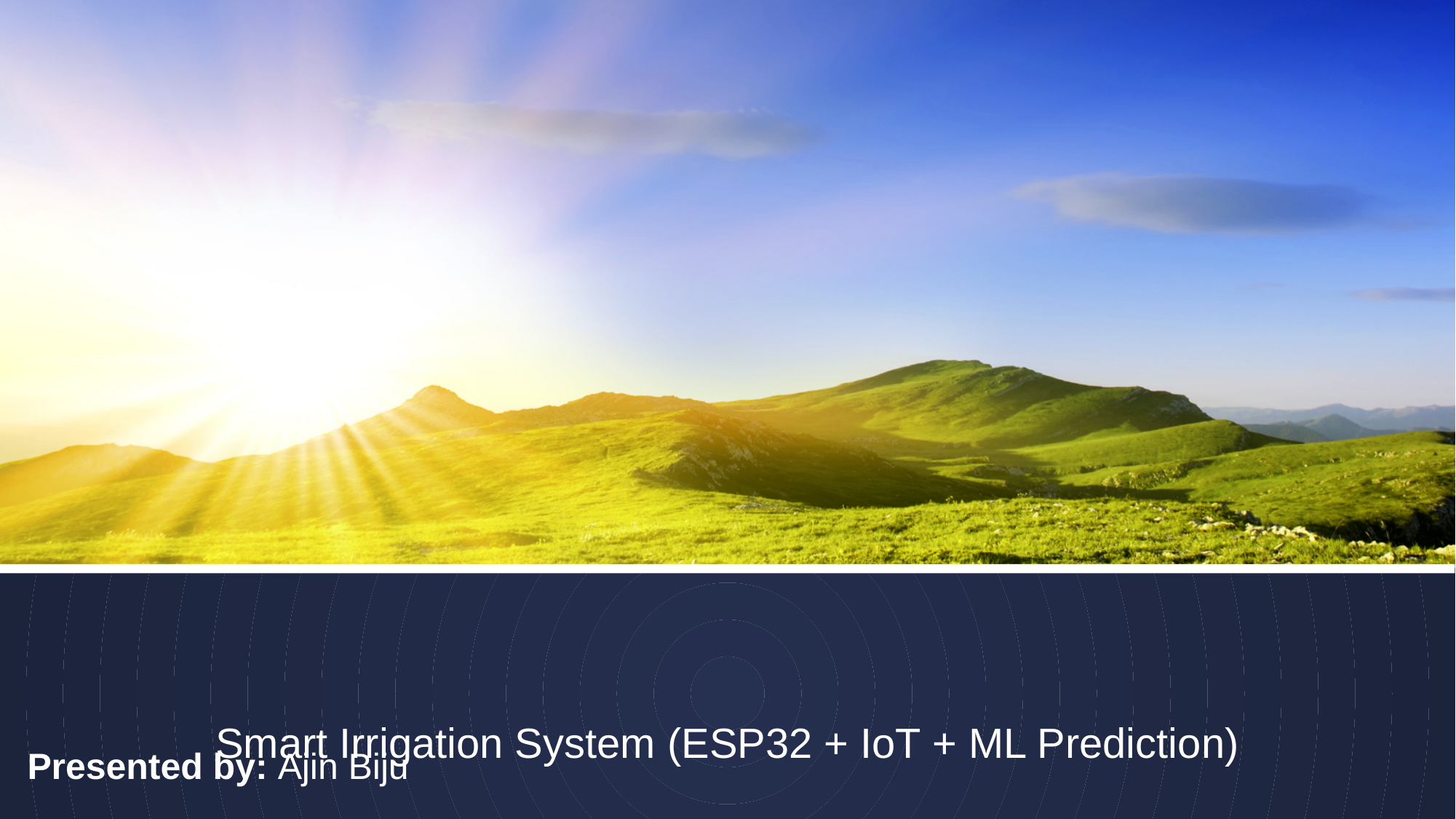

# Smart Irrigation System (ESP32 + IoT + ML Prediction)
Presented by: Ajin Biju